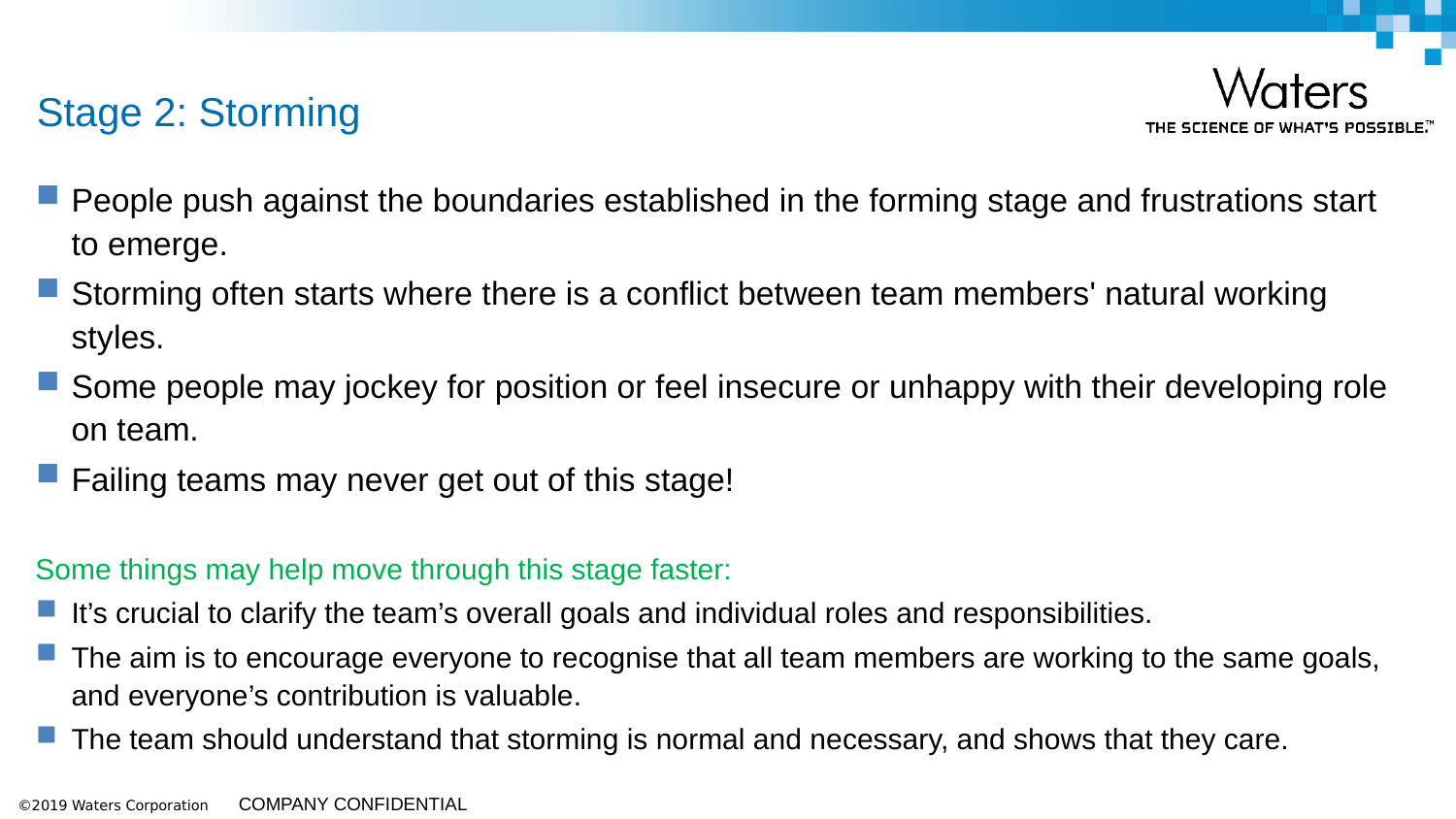

# Stage 2: Storming
People push against the boundaries established in the forming stage and frustrations start to emerge.
Storming often starts where there is a conflict between team members' natural working styles.
Some people may jockey for position or feel insecure or unhappy with their developing role on team.
Failing teams may never get out of this stage!

Some things may help move through this stage faster:
It’s crucial to clarify the team’s overall goals and individual roles and responsibilities.
The aim is to encourage everyone to recognise that all team members are working to the same goals, and everyone’s contribution is valuable.
The team should understand that storming is normal and necessary, and shows that they care.